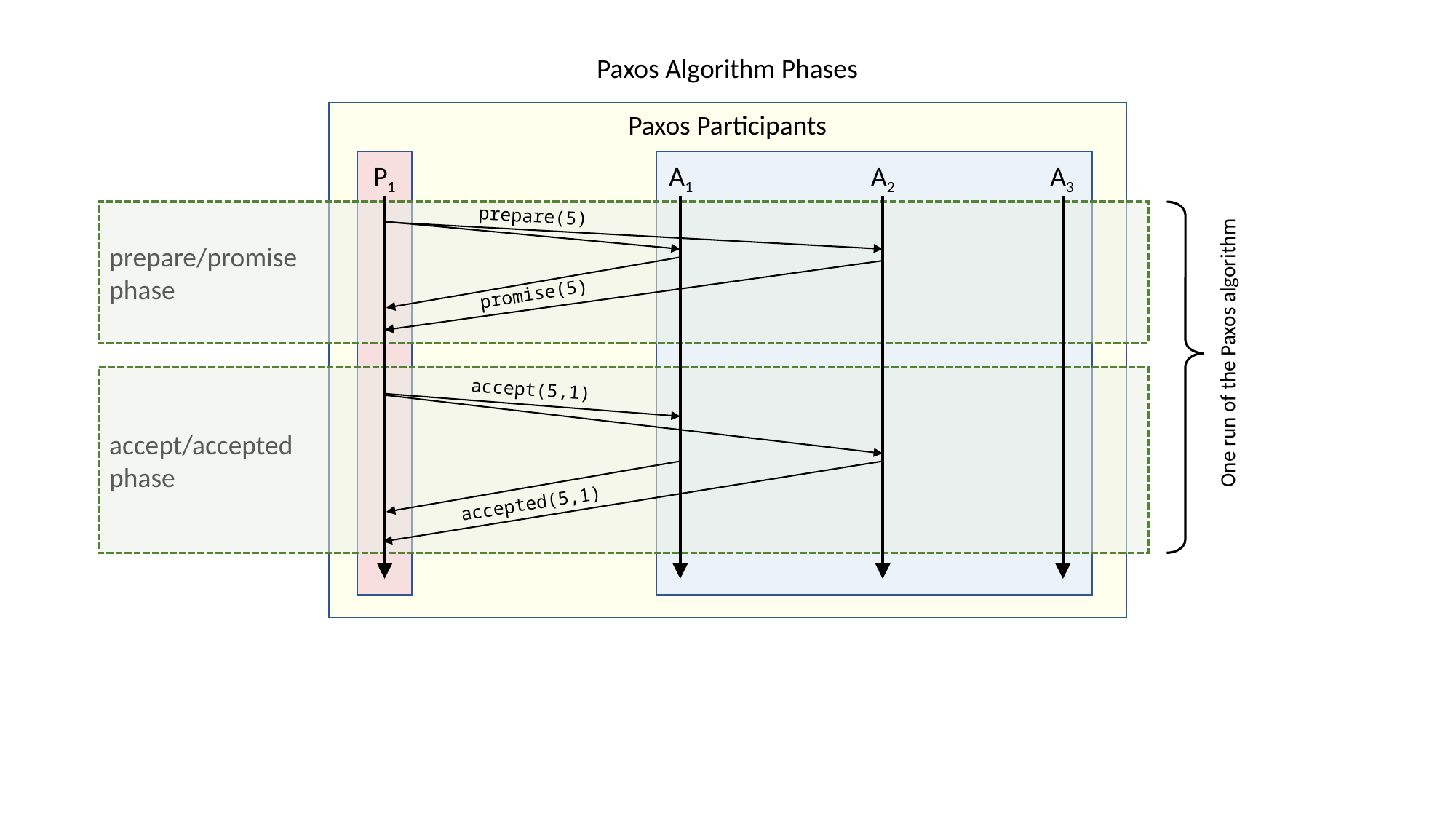

Paxos Algorithm Phases
Paxos Participants

P1
A1
A2
A3
prepare(5)
prepare/promise
phase

promise(5)
One run of the Paxos algorithm
accept/accepted
phase
accept(5,1)
accepted(5,1)